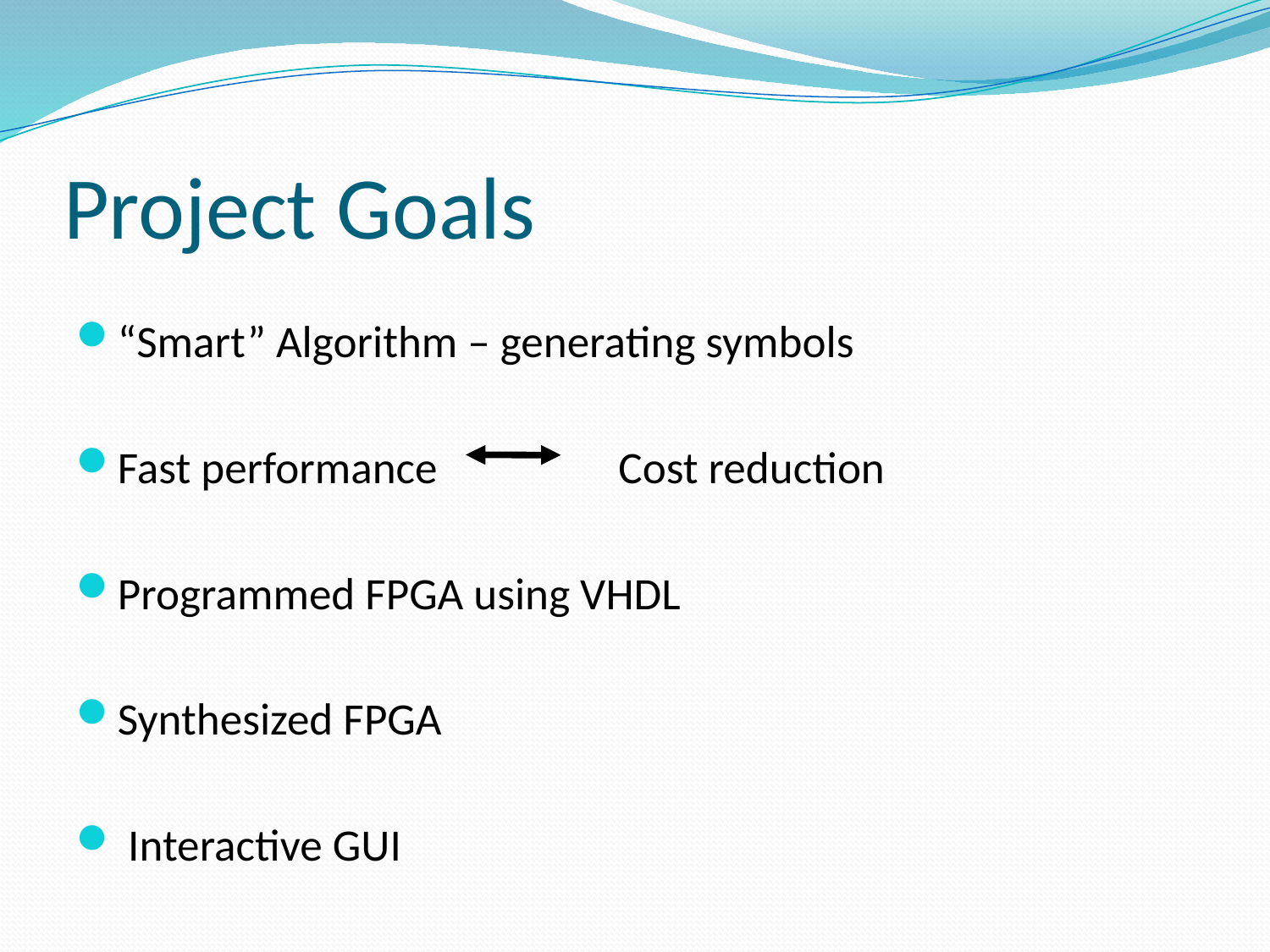

# Project Goals

“Smart” Algorithm – generating symbols

Fast performance 	             Cost reduction

Programmed FPGA using VHDL

Synthesized FPGA

 Interactive GUI